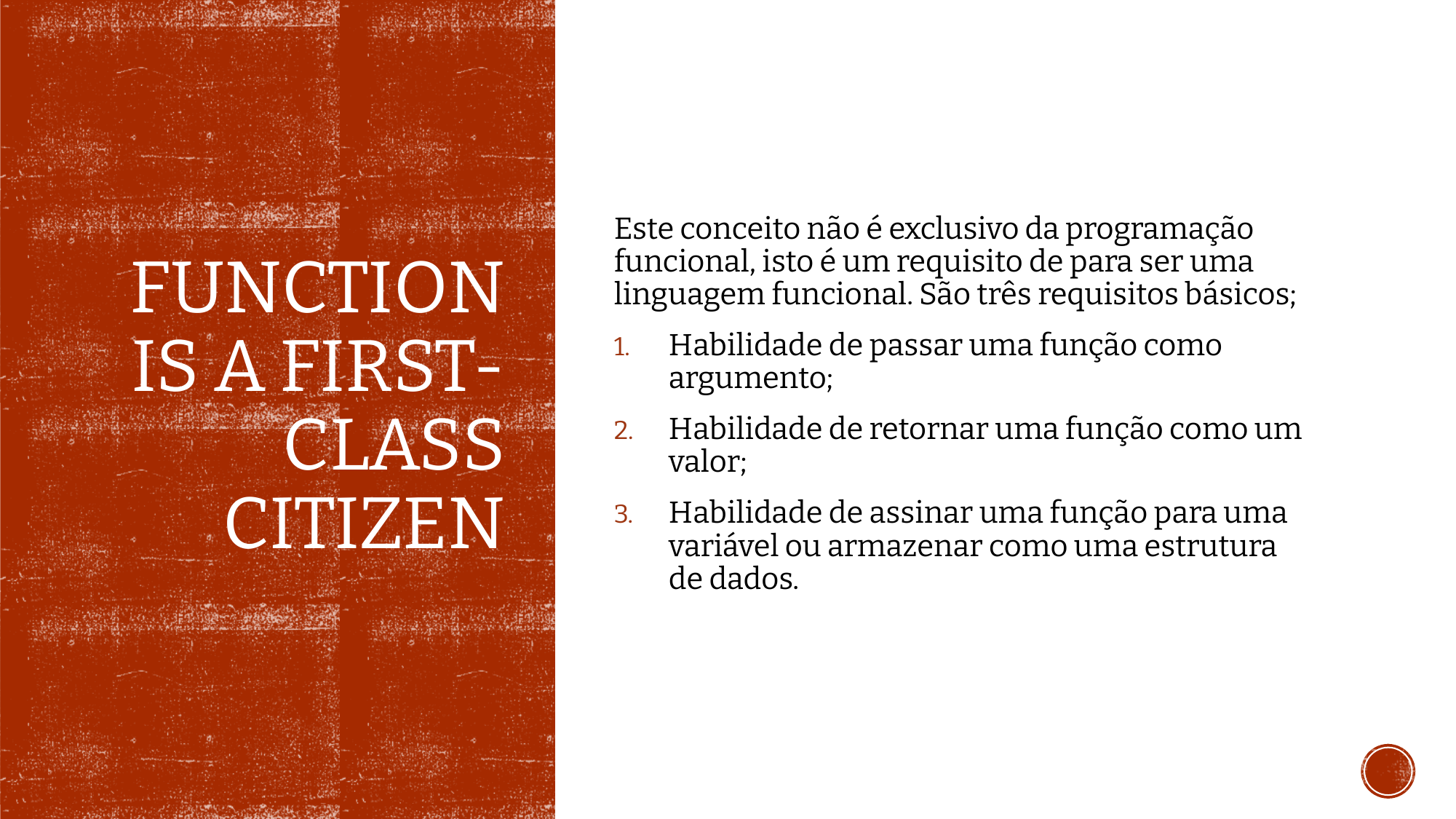

Este conceito não é exclusivo da programação funcional, isto é um requisito de para ser uma linguagem funcional. São três requisitos básicos;
Habilidade de passar uma função como argumento;
Habilidade de retornar uma função como um valor;
Habilidade de assinar uma função para uma variável ou armazenar como uma estrutura de dados.
# Function is a First-Class Citizen